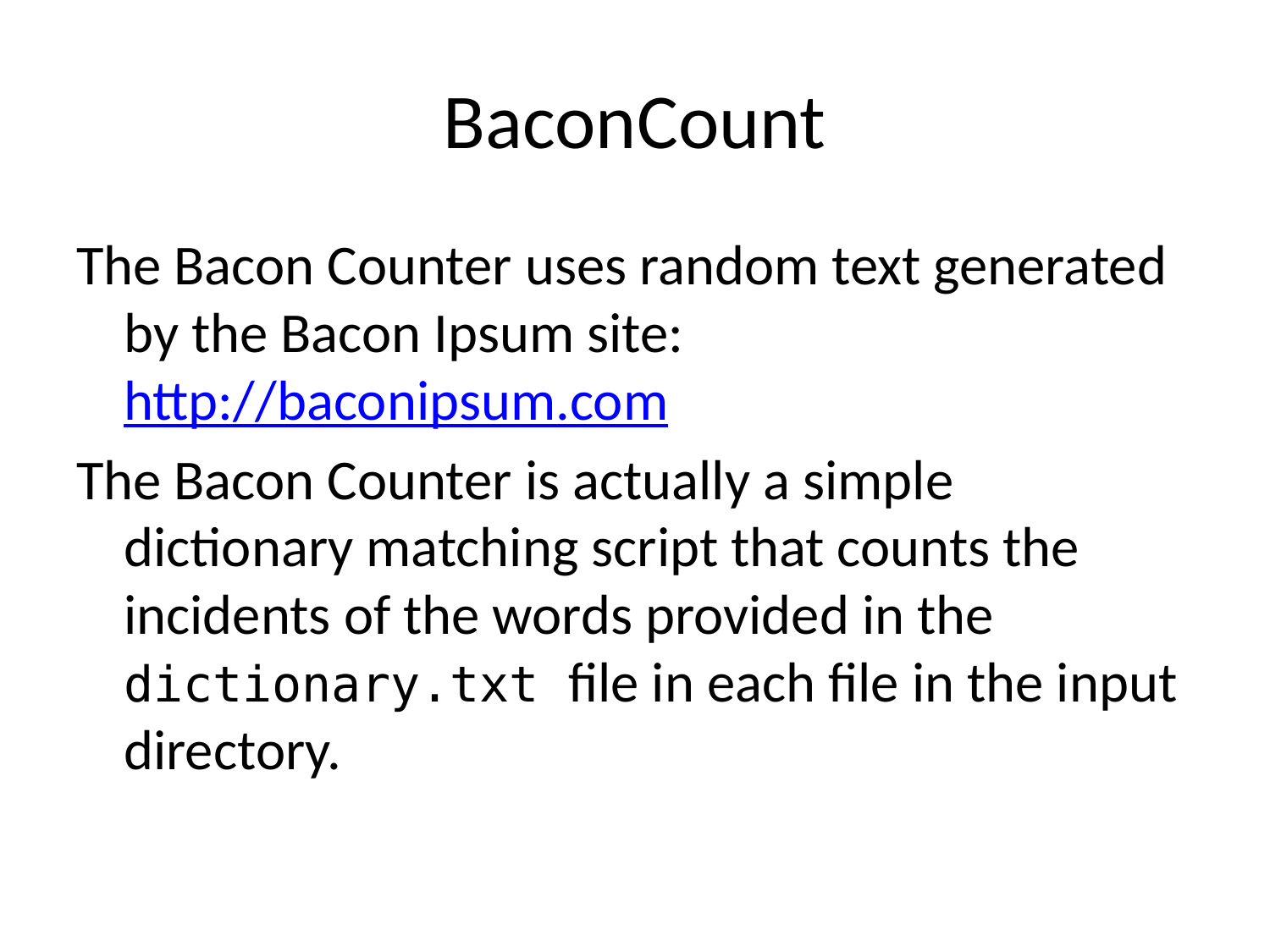

# BaconCount
The Bacon Counter uses random text generated by the Bacon Ipsum site: http://baconipsum.com
The Bacon Counter is actually a simple dictionary matching script that counts the incidents of the words provided in the dictionary.txt file in each file in the input directory.